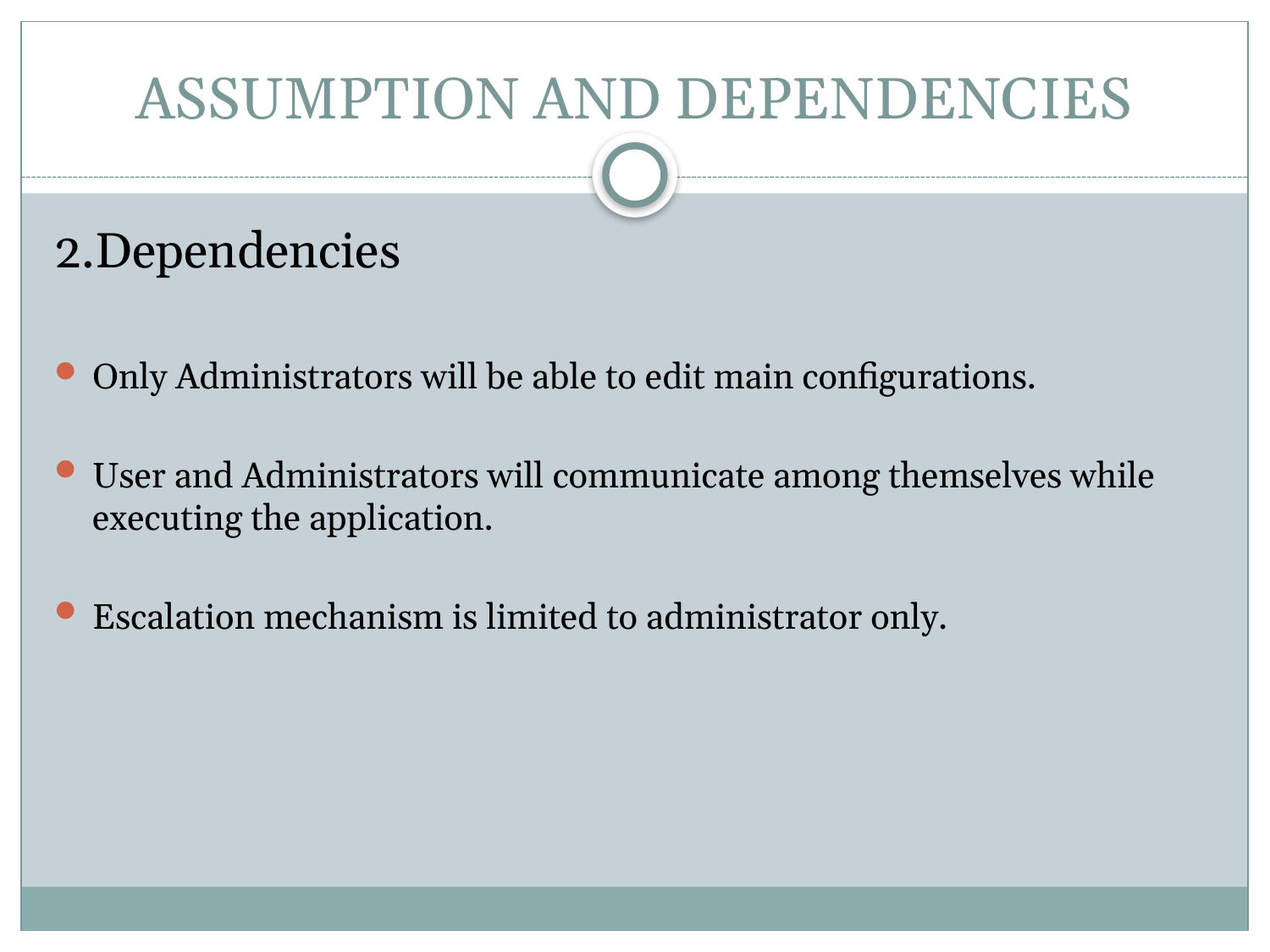

# ASSUMPTION AND DEPENDENCIES
2.Dependencies

Only Administrators will be able to edit main configurations.

User and Administrators will communicate among themselves while executing the application.

Escalation mechanism is limited to administrator only.